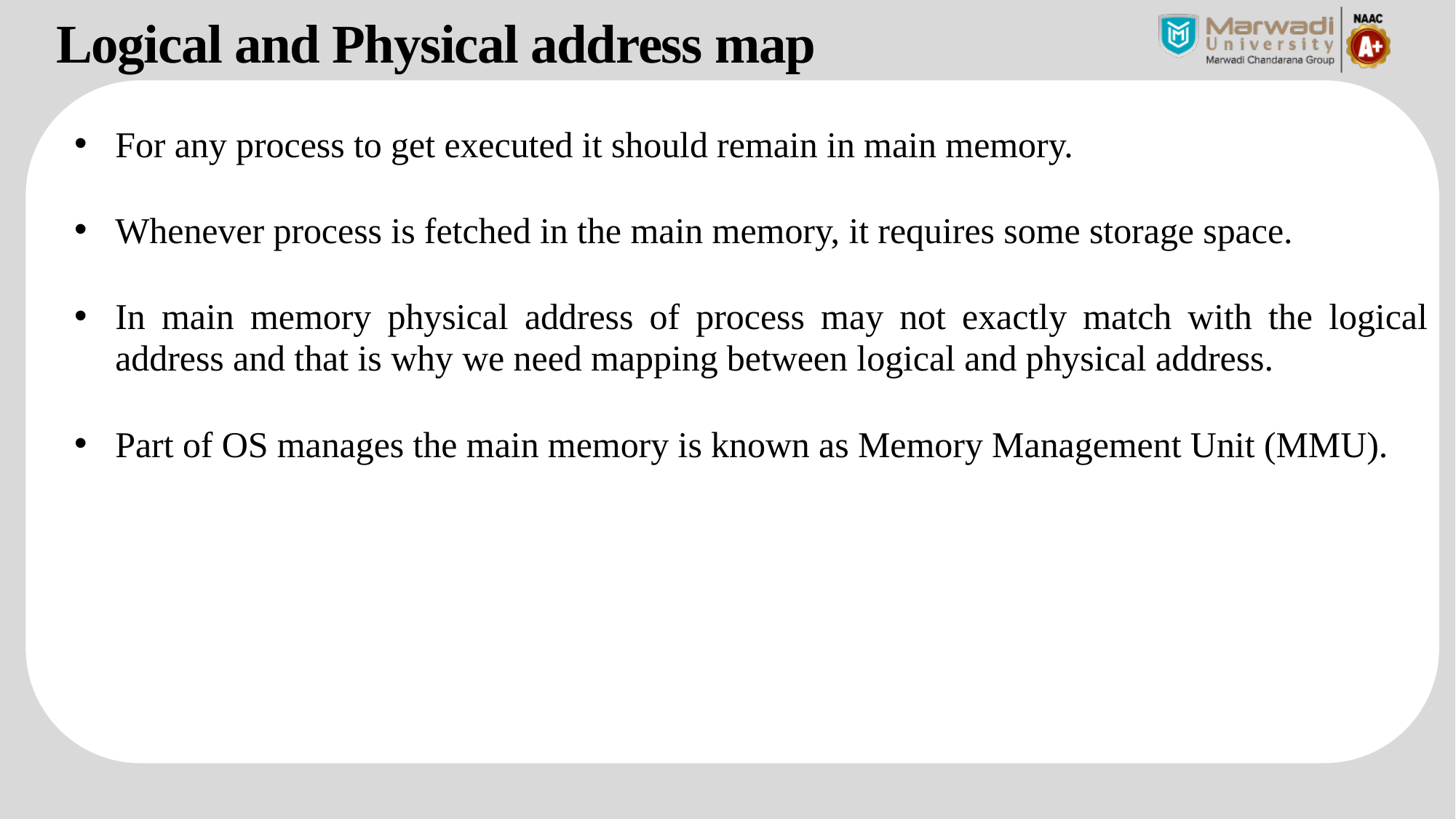

Logical and Physical address map
For any process to get executed it should remain in main memory.

Whenever process is fetched in the main memory, it requires some storage space.

In main memory physical address of process may not exactly match with the logical address and that is why we need mapping between logical and physical address.

Part of OS manages the main memory is known as Memory Management Unit (MMU).